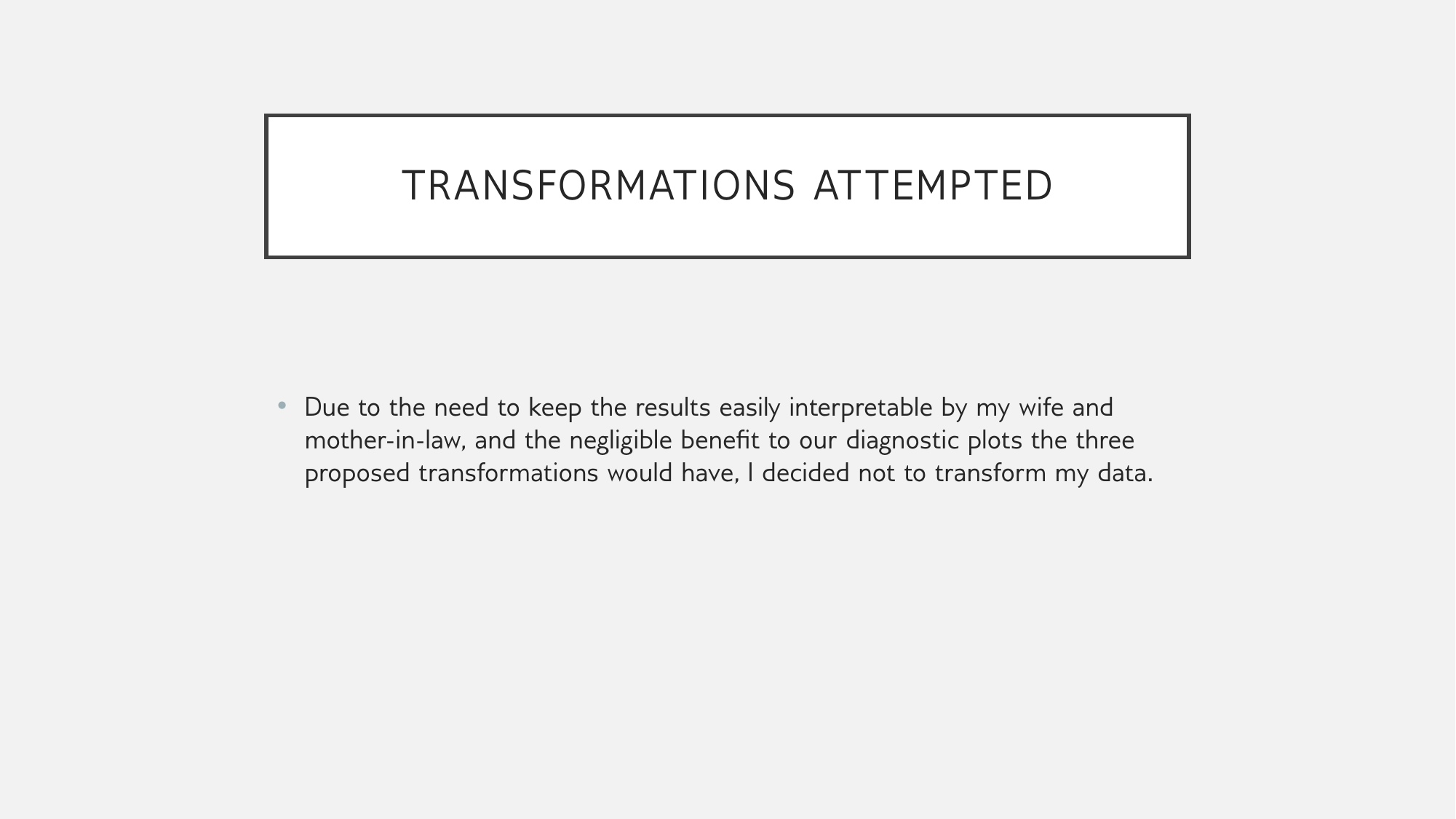

# Transformations attempted

Due to the need to keep the results easily interpretable by my wife and mother-in-law, and the negligible benefit to our diagnostic plots the three proposed transformations would have, I decided not to transform my data.